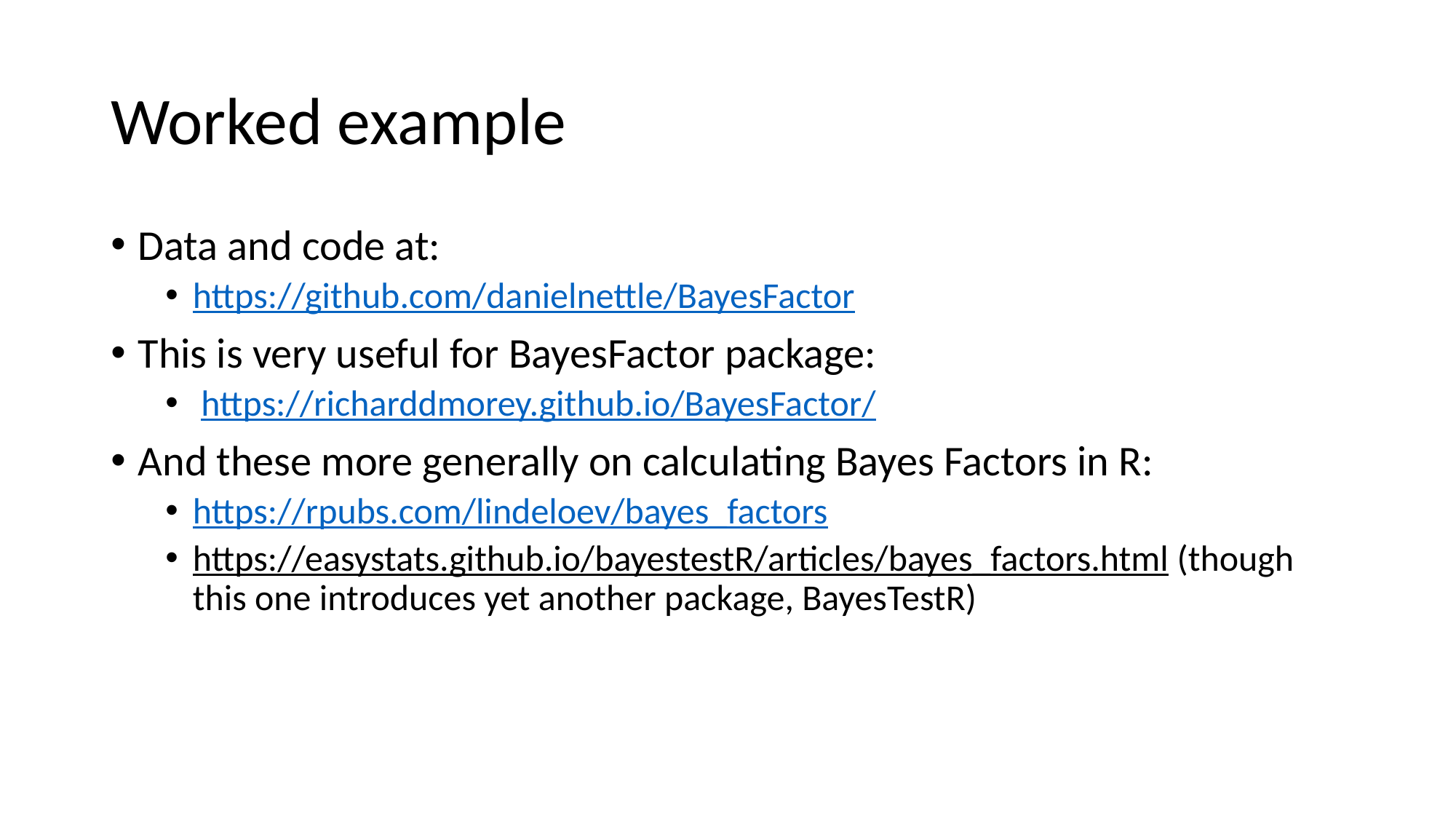

# Worked example
Data and code at:
https://github.com/danielnettle/BayesFactor
This is very useful for BayesFactor package:
 https://richarddmorey.github.io/BayesFactor/
And these more generally on calculating Bayes Factors in R:
https://rpubs.com/lindeloev/bayes_factors
https://easystats.github.io/bayestestR/articles/bayes_factors.html (though this one introduces yet another package, BayesTestR)